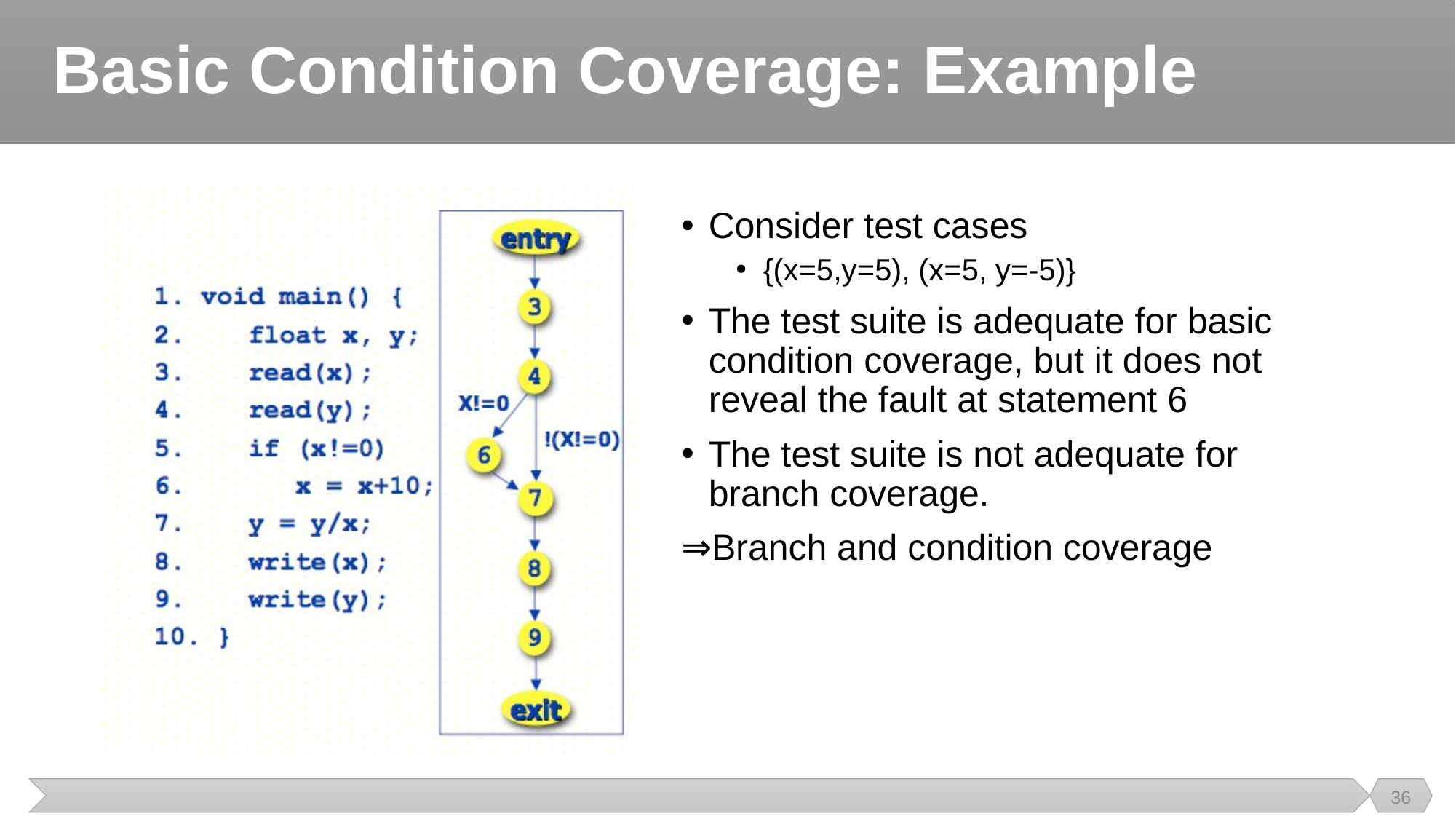

# Basic Condition Coverage: Example

Consider test cases
{(x=5,y=5), (x=5, y=-5)}
The test suite is adequate for basic condition coverage, but it does not reveal the fault at statement 6
The test suite is not adequate for branch coverage.
⇒Branch and condition coverage
36